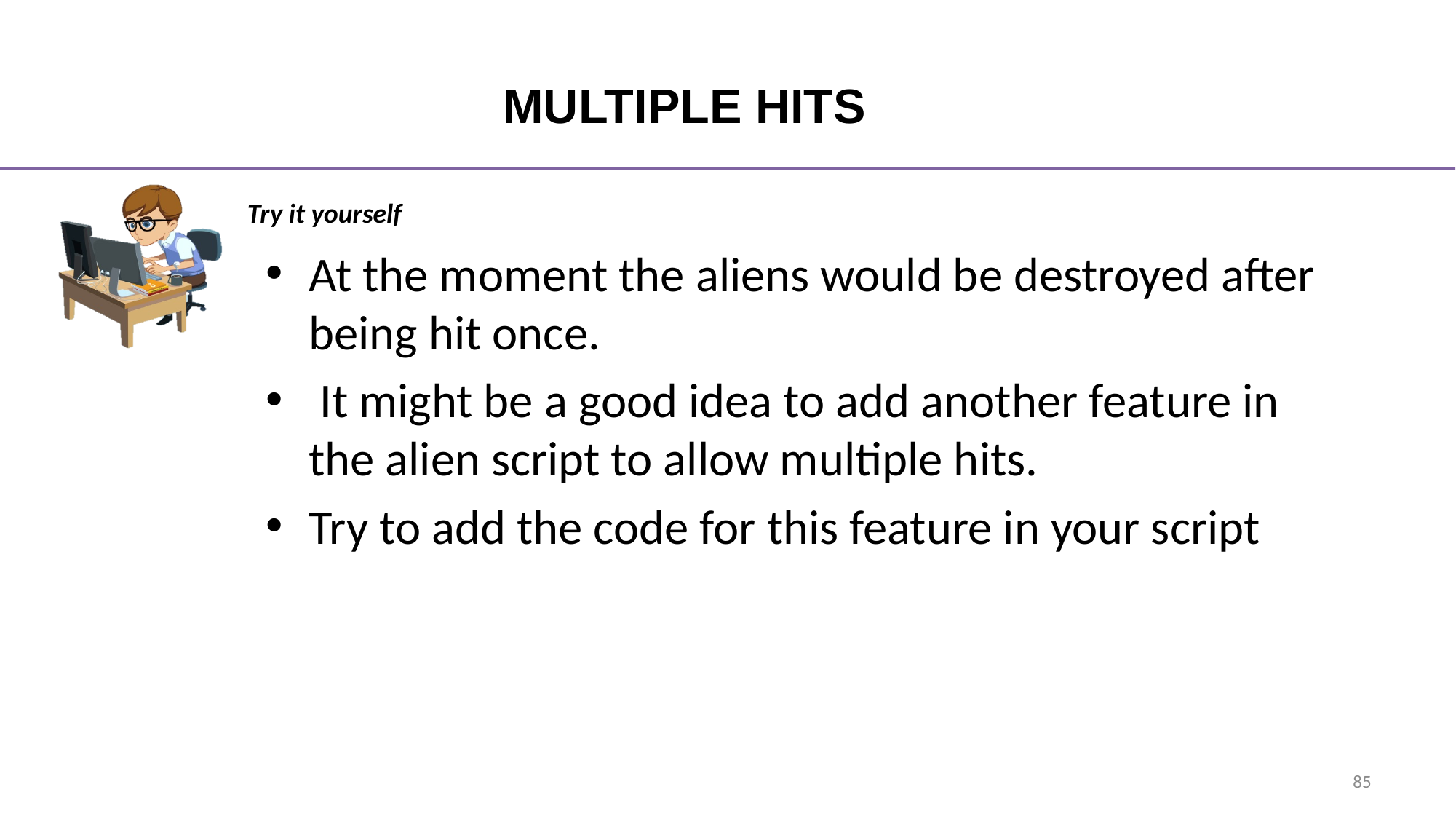

# Multiple hits
At the moment the aliens would be destroyed after being hit once.
 It might be a good idea to add another feature in the alien script to allow multiple hits.
Try to add the code for this feature in your script

85